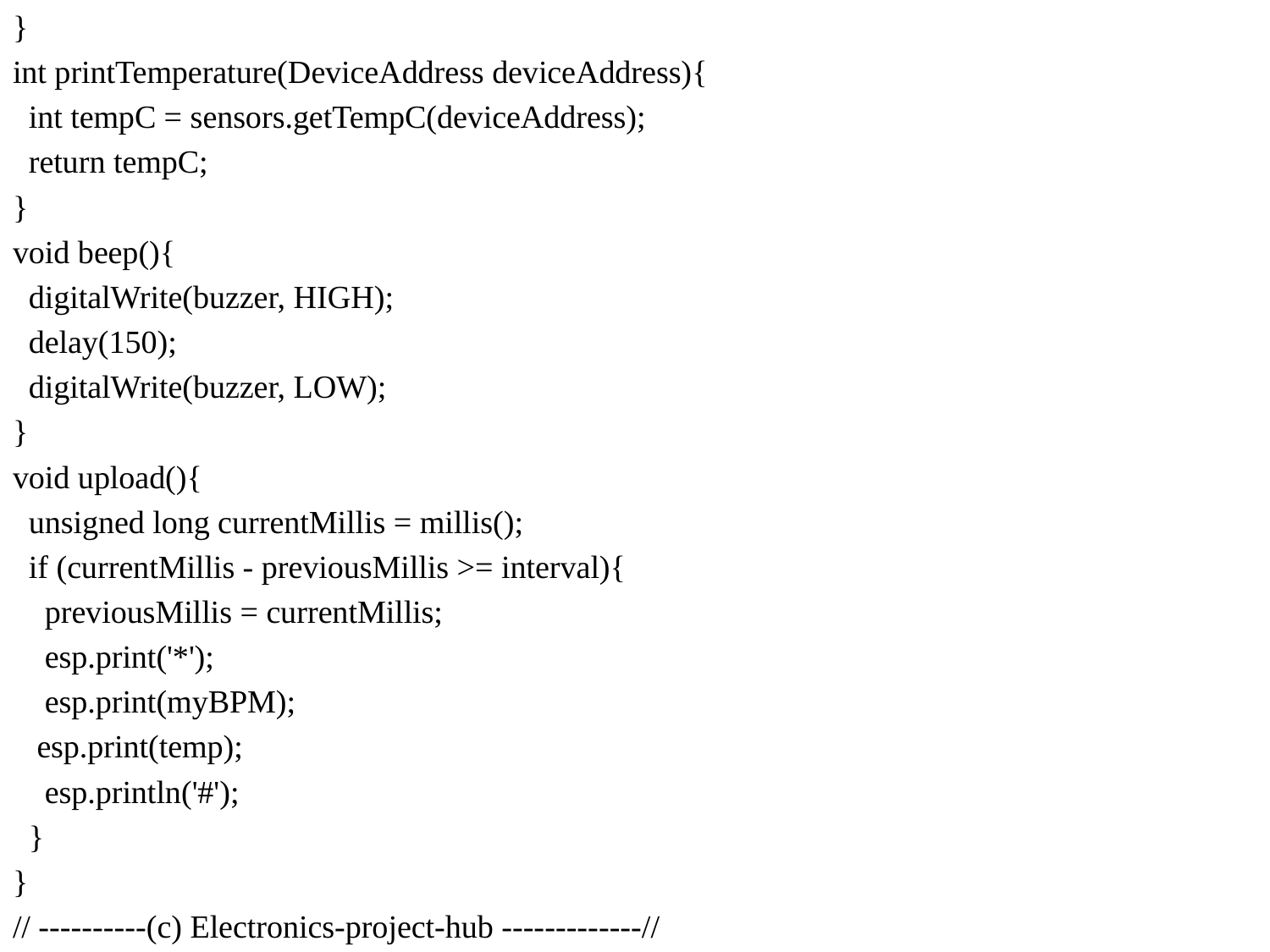

}
int printTemperature(DeviceAddress deviceAddress){
  int tempC = sensors.getTempC(deviceAddress);
  return tempC;
}
void beep(){
  digitalWrite(buzzer, HIGH);
  delay(150);
  digitalWrite(buzzer, LOW);
}
void upload(){
  unsigned long currentMillis = millis();
  if (currentMillis - previousMillis >= interval){
    previousMillis = currentMillis;
    esp.print('*');
    esp.print(myBPM);
   esp.print(temp);
    esp.println('#');
  }
}
// ----------(c) Electronics-project-hub -------------//